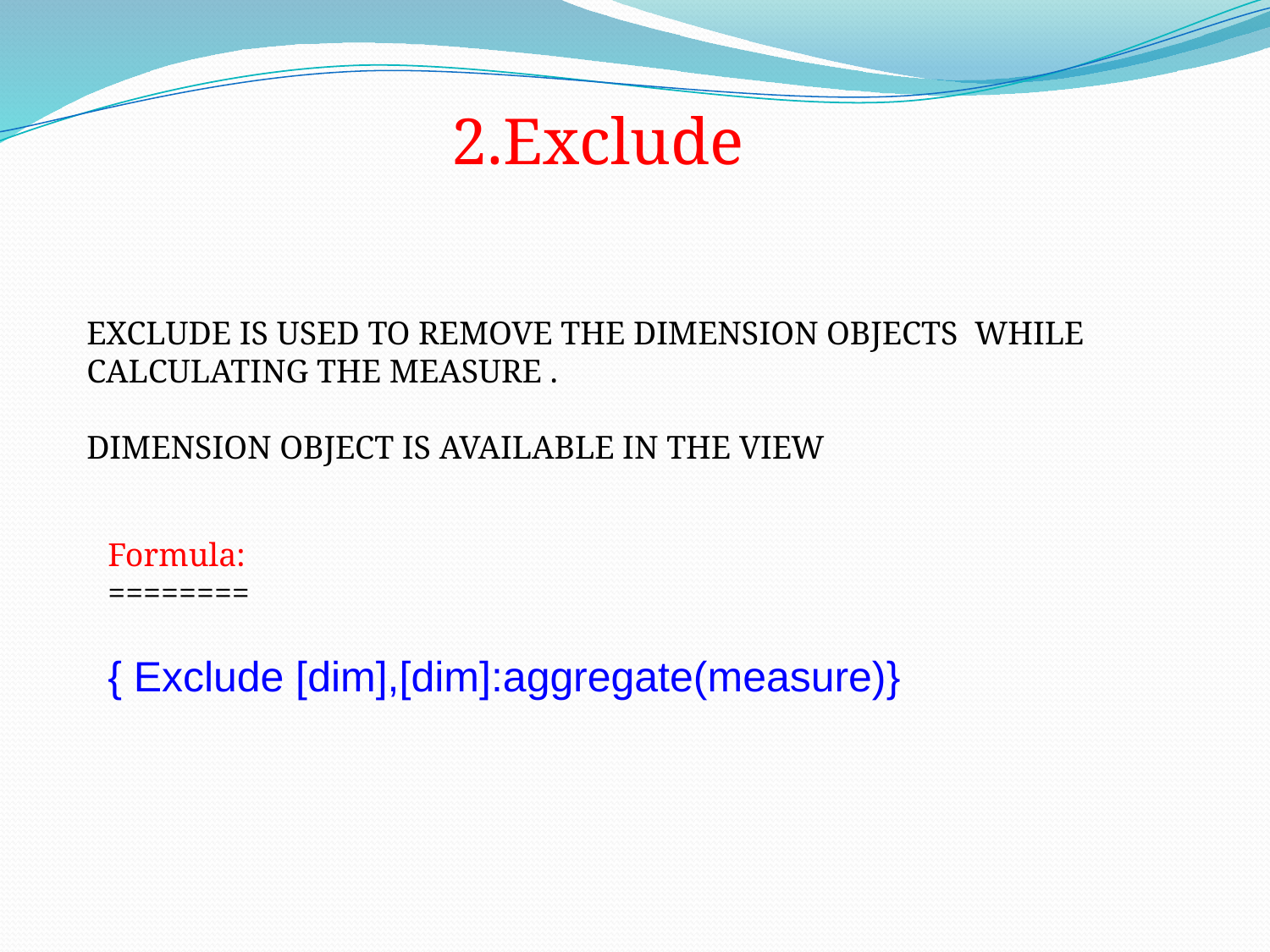

2.Exclude
EXCLUDE IS USED TO REMOVE THE DIMENSION OBJECTS  WHILE CALCULATING THE MEASURE .

DIMENSION OBJECT IS AVAILABLE IN THE VIEW
Formula:
========

{ Exclude [dim],[dim]:aggregate(measure)}